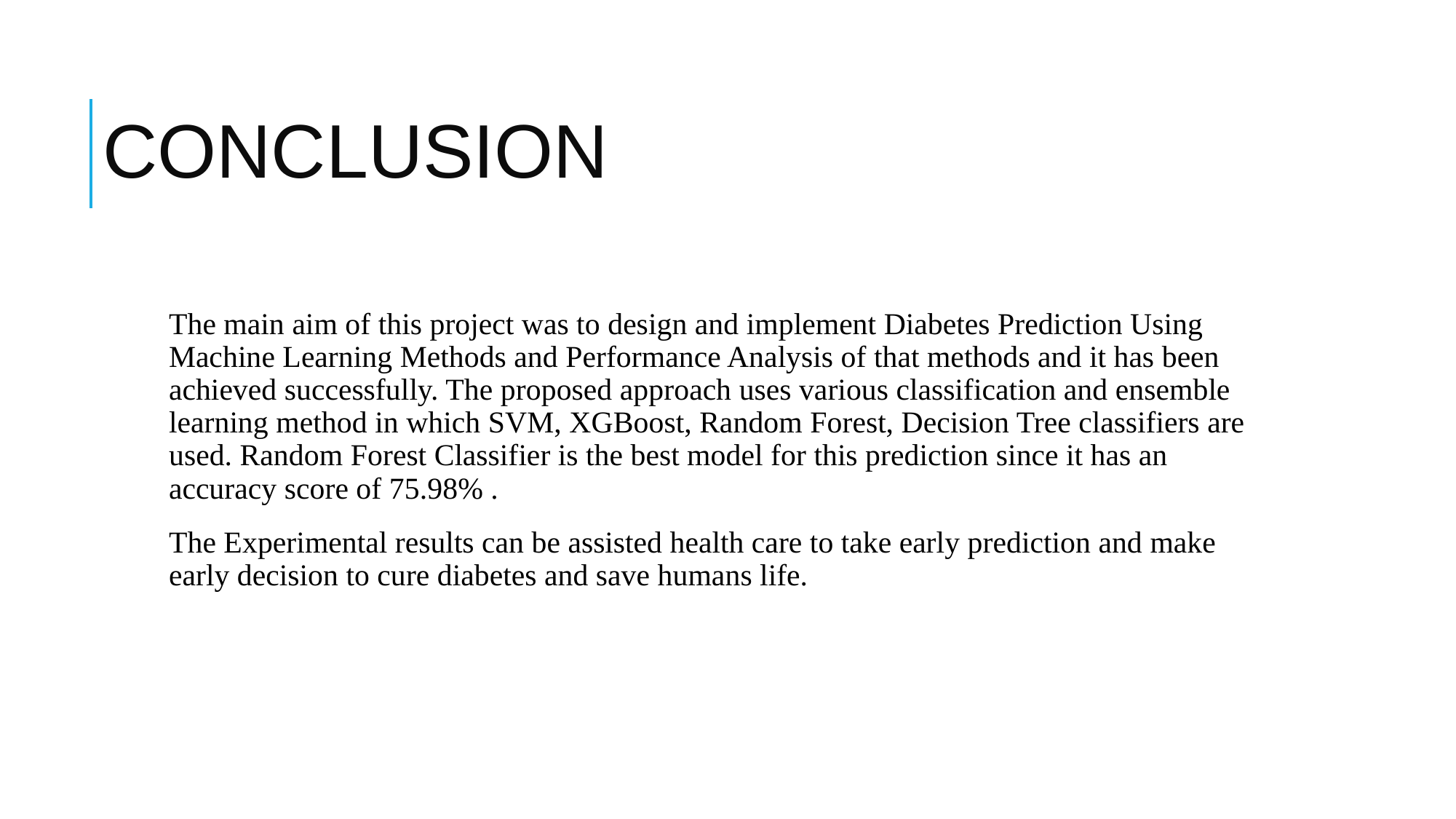

# CONCLUSION

The main aim of this project was to design and implement Diabetes Prediction Using Machine Learning Methods and Performance Analysis of that methods and it has been achieved successfully. The proposed approach uses various classification and ensemble learning method in which SVM, XGBoost, Random Forest, Decision Tree classifiers are used. Random Forest Classifier is the best model for this prediction since it has an accuracy score of 75.98% .
The Experimental results can be assisted health care to take early prediction and make early decision to cure diabetes and save humans life.